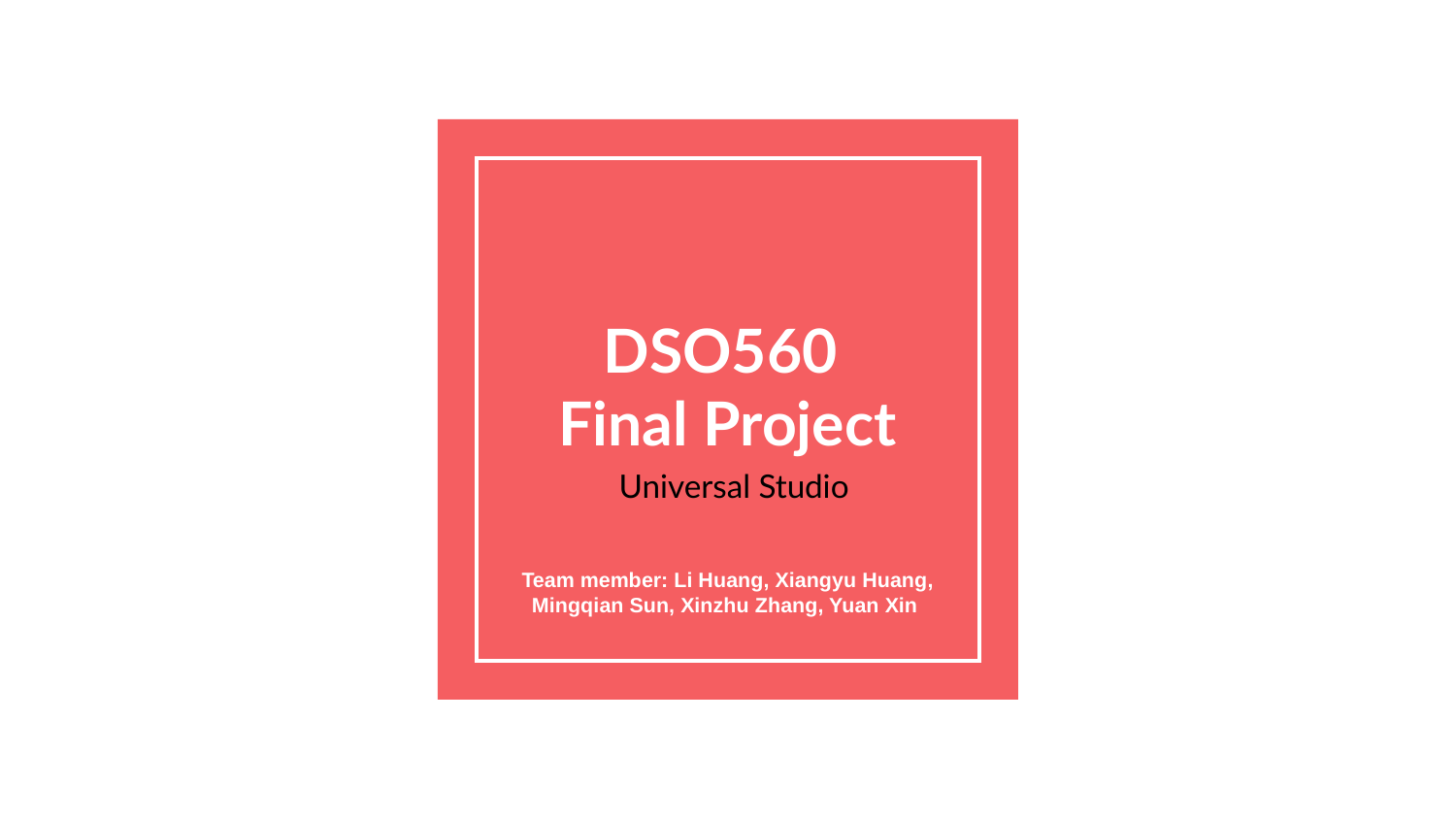

# DSO560
Final Project
Universal Studio

Team member: Li Huang, Xiangyu Huang, Mingqian Sun, Xinzhu Zhang, Yuan Xin